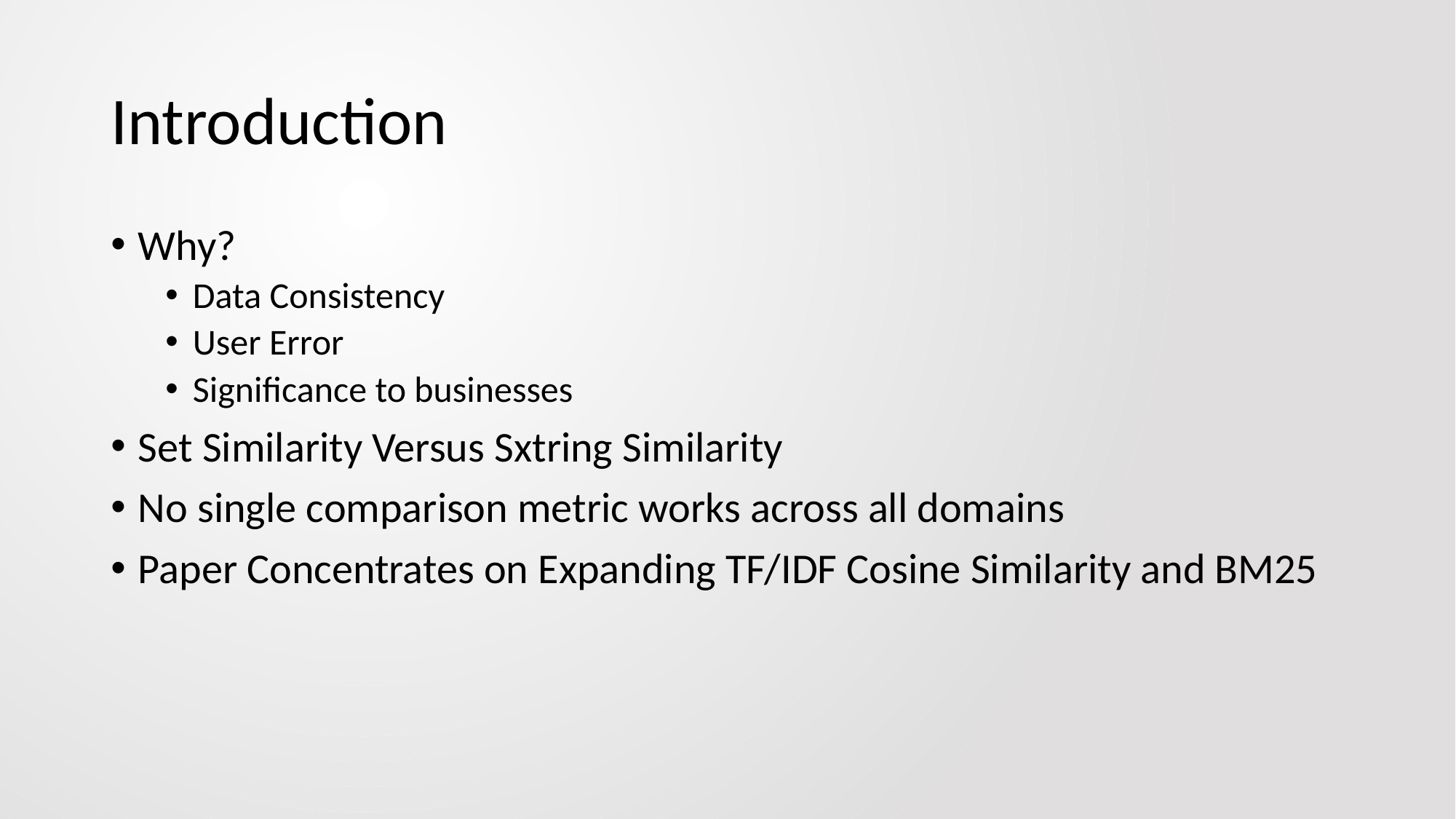

# Introduction
Why?
Data Consistency
User Error
Significance to businesses
Set Similarity Versus Sxtring Similarity
No single comparison metric works across all domains
Paper Concentrates on Expanding TF/IDF Cosine Similarity and BM25